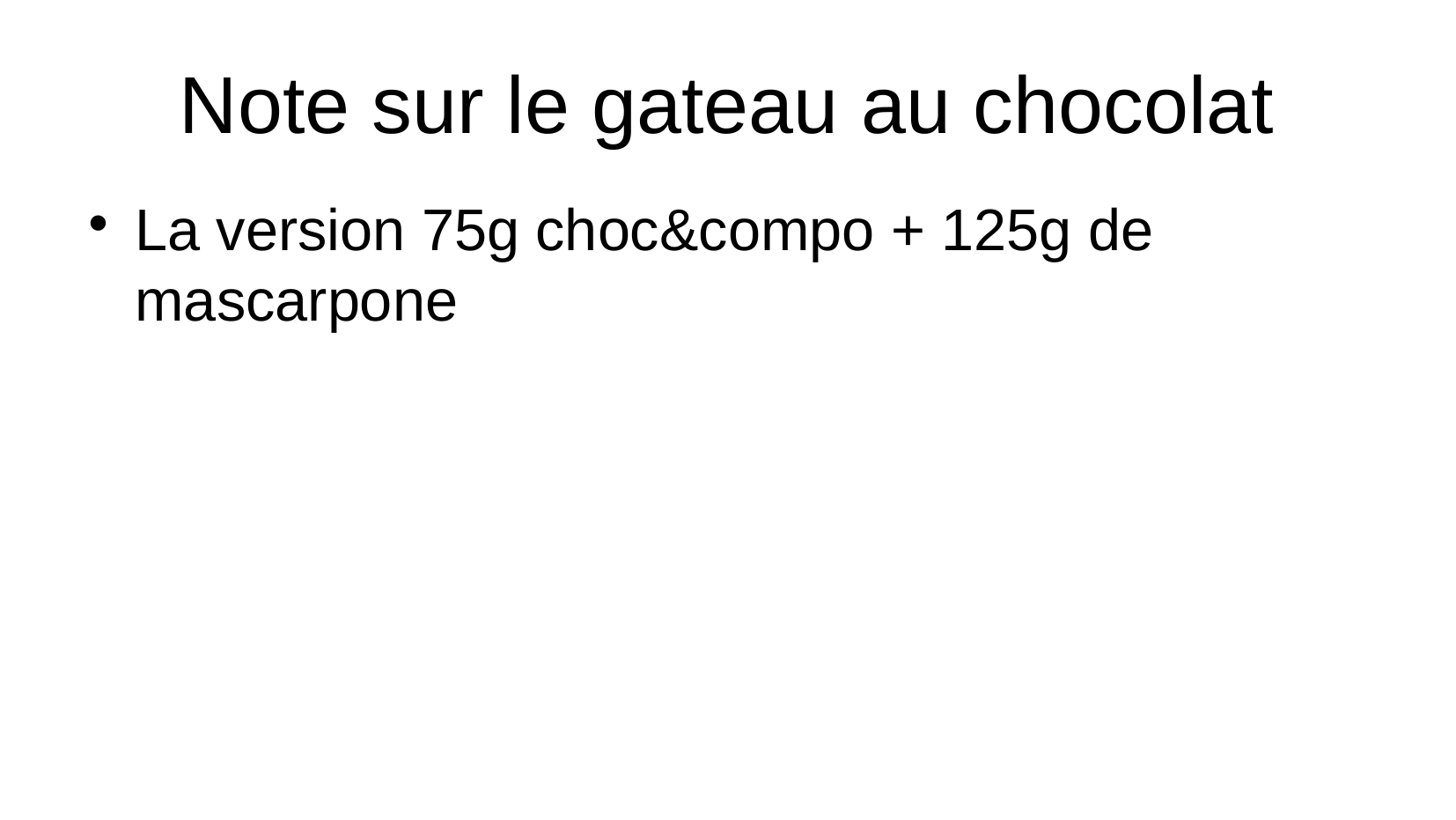

# Note sur le gateau au chocolat
La version 75g choc&compo + 125g de mascarpone